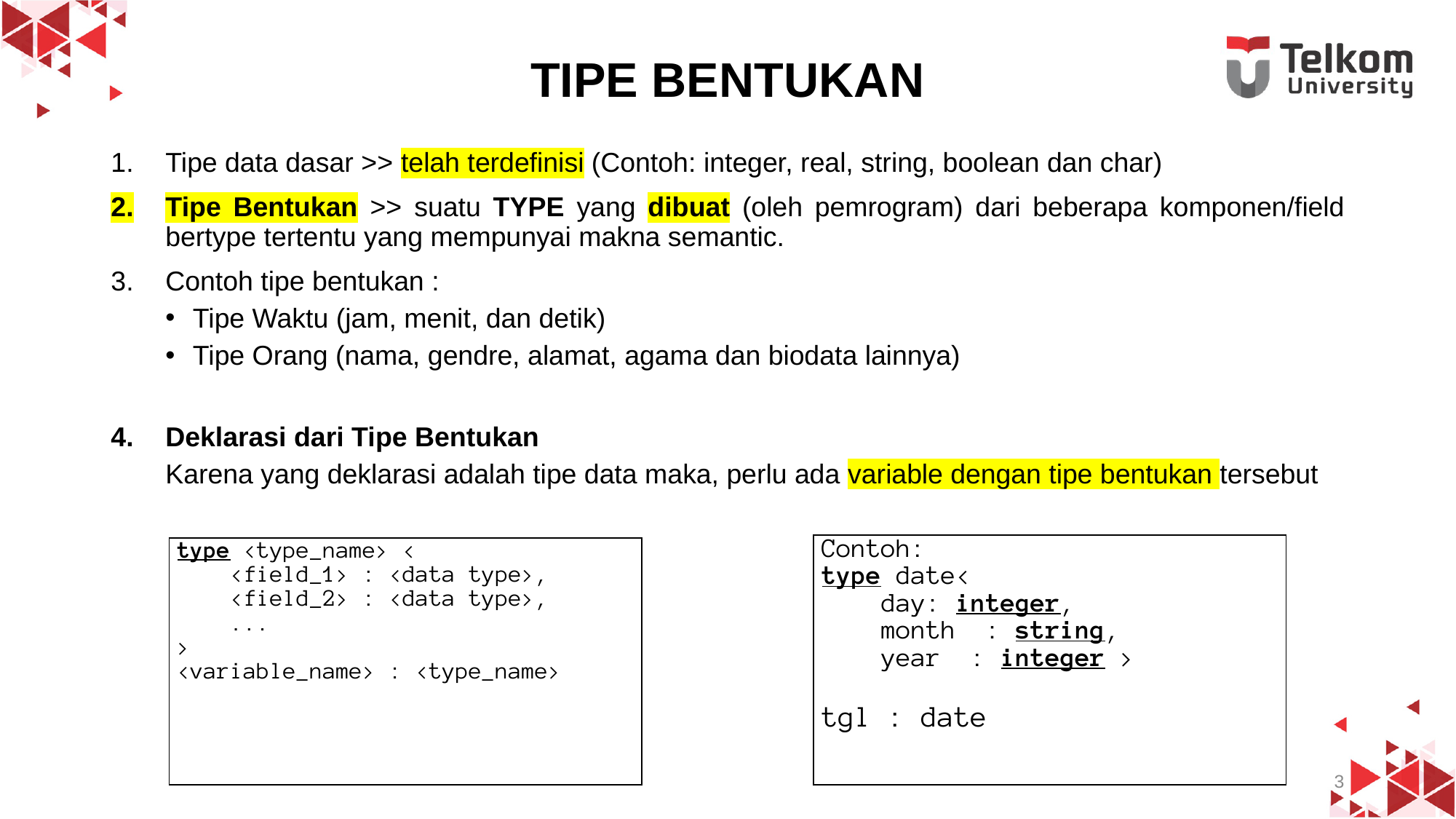

# TIPE BENTUKAN
Tipe data dasar >> telah terdefinisi (Contoh: integer, real, string, boolean dan char)
Tipe Bentukan >> suatu TYPE yang dibuat (oleh pemrogram) dari beberapa komponen/field bertype tertentu yang mempunyai makna semantic.
Contoh tipe bentukan :
Tipe Waktu (jam, menit, dan detik)
Tipe Orang (nama, gendre, alamat, agama dan biodata lainnya)

Deklarasi dari Tipe Bentukan
Karena yang deklarasi adalah tipe data maka, perlu ada variable dengan tipe bentukan tersebut
| Contoh: type date< day: integer, month : string, year : integer > tgl : date |
| --- |
| type <type\_name> < <field\_1> : <data type>, <field\_2> : <data type>, ... > <variable\_name> : <type\_name> |
| --- |
3